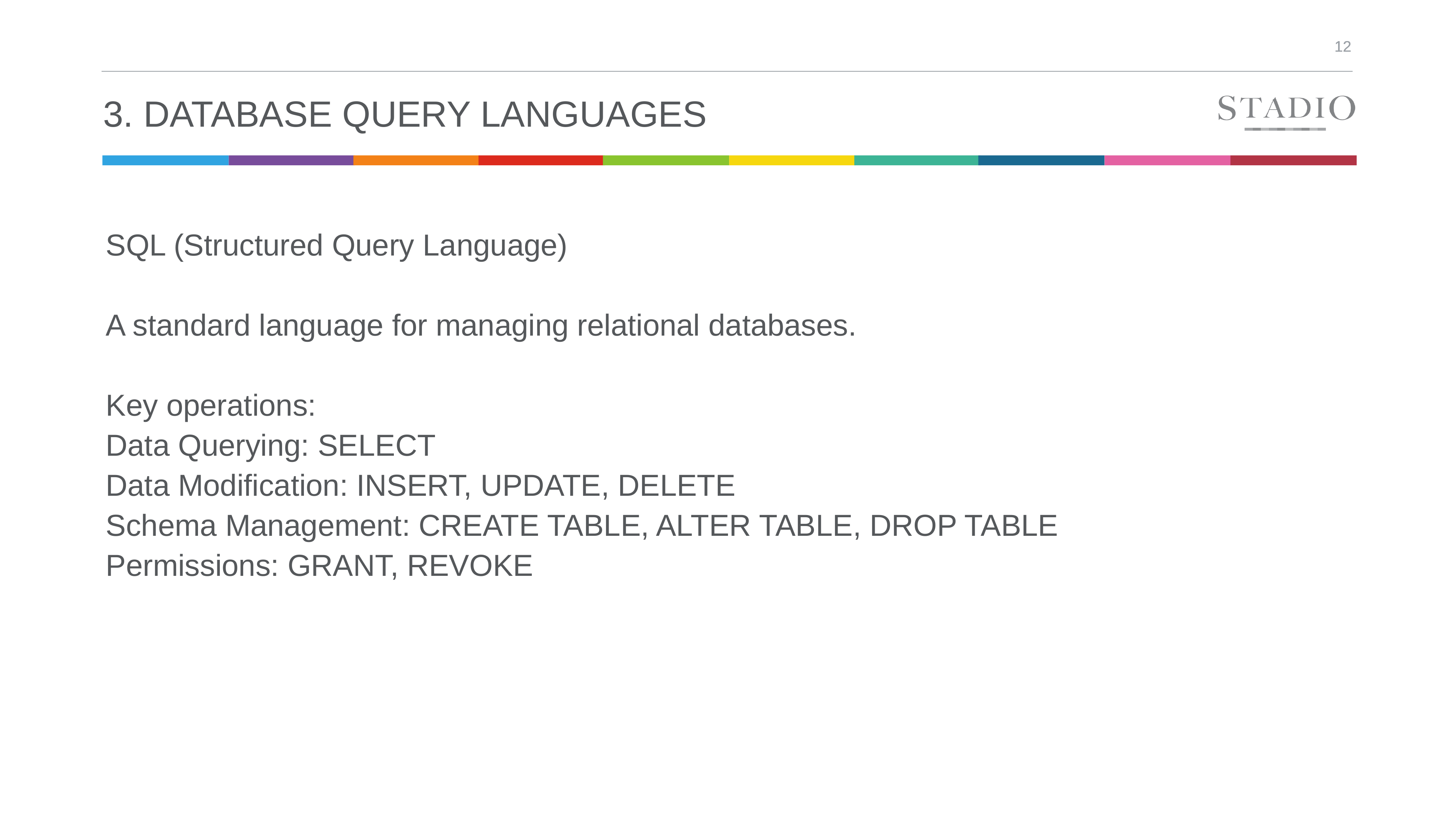

# 3. Database Query Languages
SQL (Structured Query Language)

A standard language for managing relational databases.

Key operations:
Data Querying: SELECT
Data Modification: INSERT, UPDATE, DELETE
Schema Management: CREATE TABLE, ALTER TABLE, DROP TABLE
Permissions: GRANT, REVOKE